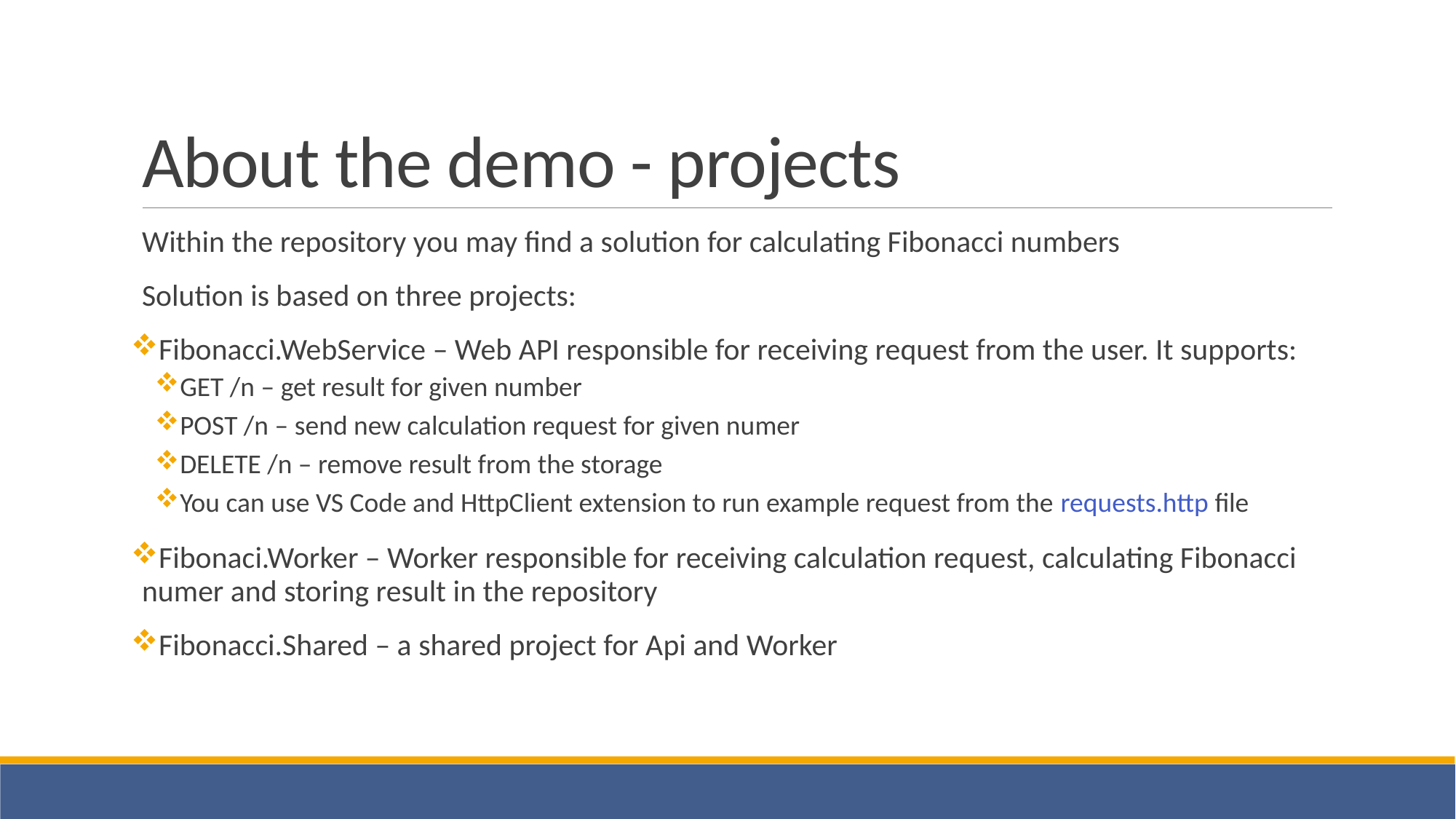

# About the demo - projects
Within the repository you may find a solution for calculating Fibonacci numbers
Solution is based on three projects:
Fibonacci.WebService – Web API responsible for receiving request from the user. It supports:
GET /n – get result for given number
POST /n – send new calculation request for given numer
DELETE /n – remove result from the storage
You can use VS Code and HttpClient extension to run example request from the requests.http file
Fibonaci.Worker – Worker responsible for receiving calculation request, calculating Fibonacci numer and storing result in the repository
Fibonacci.Shared – a shared project for Api and Worker